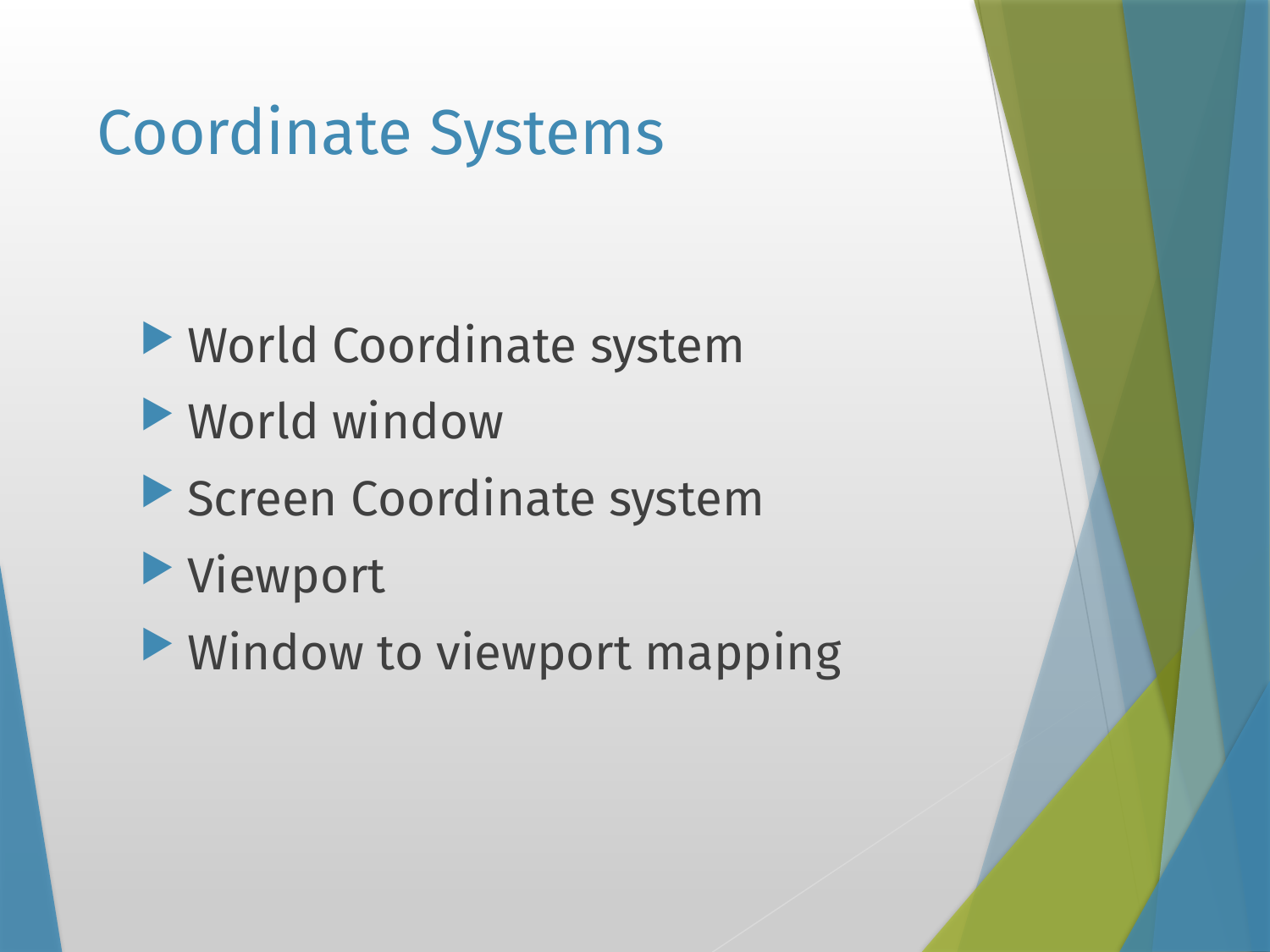

# Coordinate Systems
World Coordinate system
World window
Screen Coordinate system
Viewport
Window to viewport mapping
Instructor: Sabina Irum
7